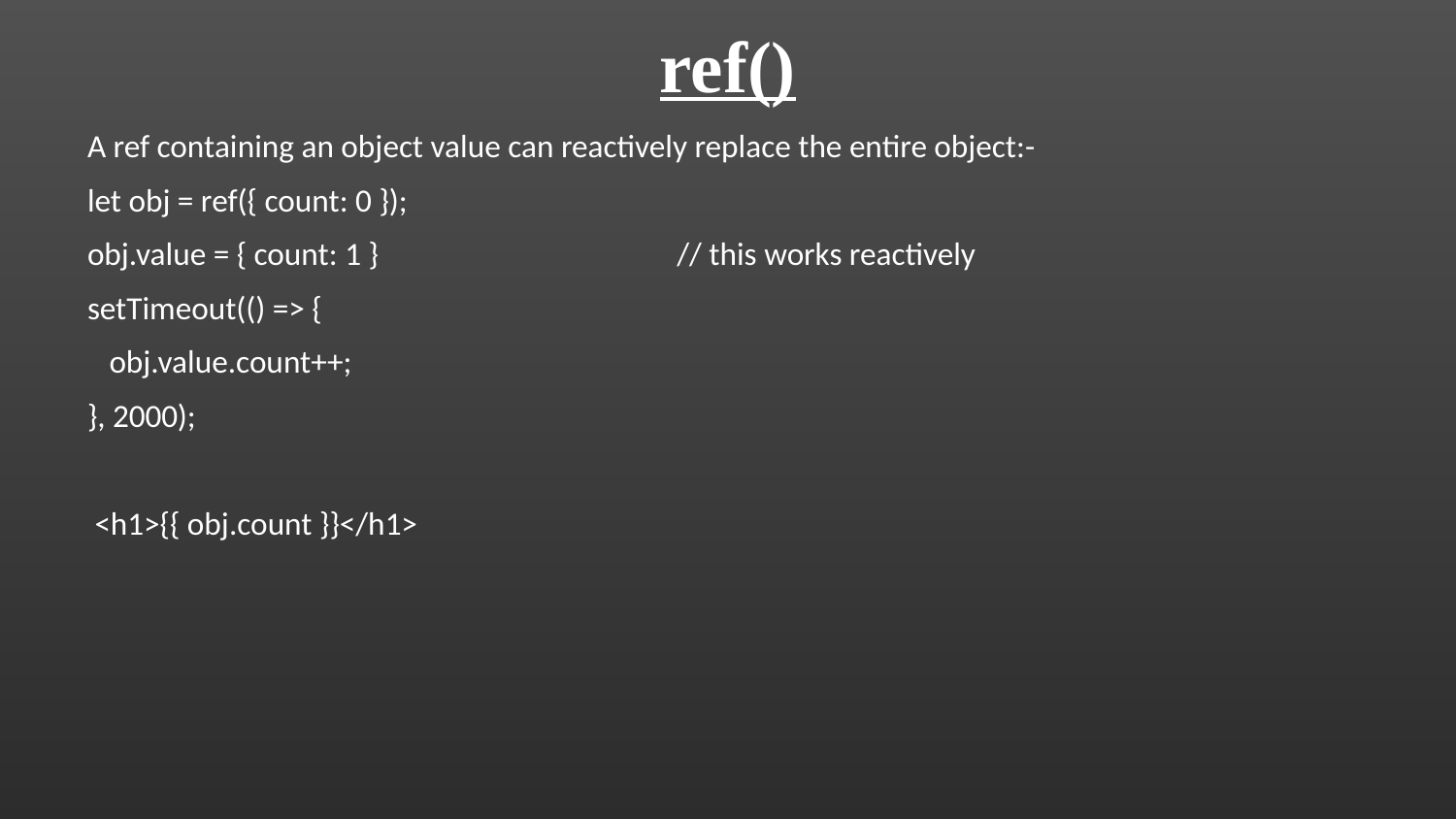

ref()
A ref containing an object value can reactively replace the entire object:-
let obj = ref({ count: 0 });
obj.value = { count: 1 }		 // this works reactively
setTimeout(() => {
   obj.value.count++;
}, 2000);

 <h1>{{ obj.count }}</h1>